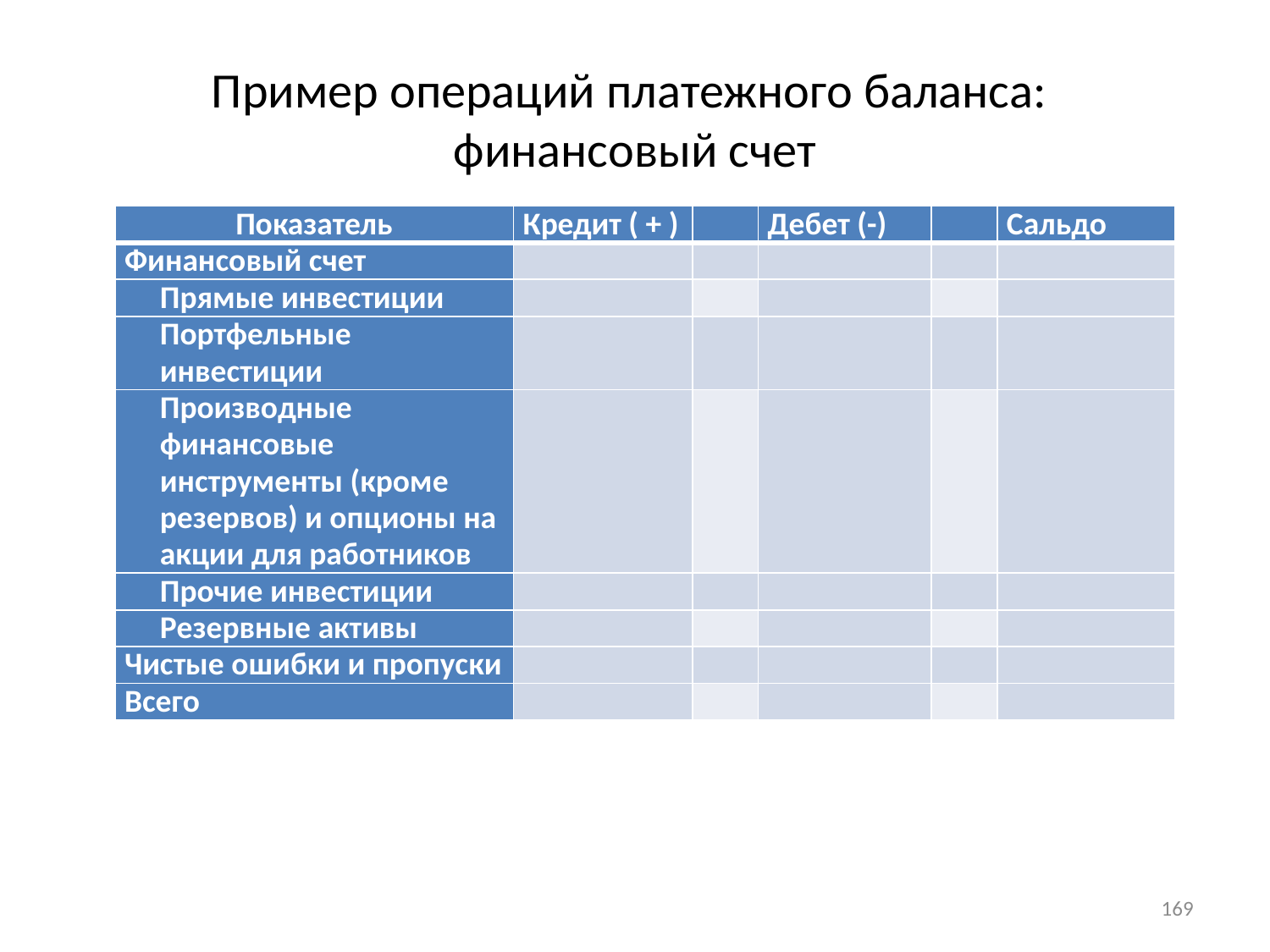

# Пример операций платежного баланса: финансовый счет
| Показатель | Кредит ( + ) |  | Дебет (-) |  | Сальдо |
| --- | --- | --- | --- | --- | --- |
| Финансовый счет |  |  |  |  |  |
| Прямые инвестиции |  |  |  |  |  |
| Портфельные инвестиции |  |  |  |  |  |
| Производные финансовые инструменты (кроме резервов) и опционы на акции для работников |  |  |  |  |  |
| Прочие инвестиции |  |  |  |  |  |
| Резервные активы |  |  |  |  |  |
| Чистые ошибки и пропуски |  |  |  |  |  |
| Всего |  |  |  |  |  |
169